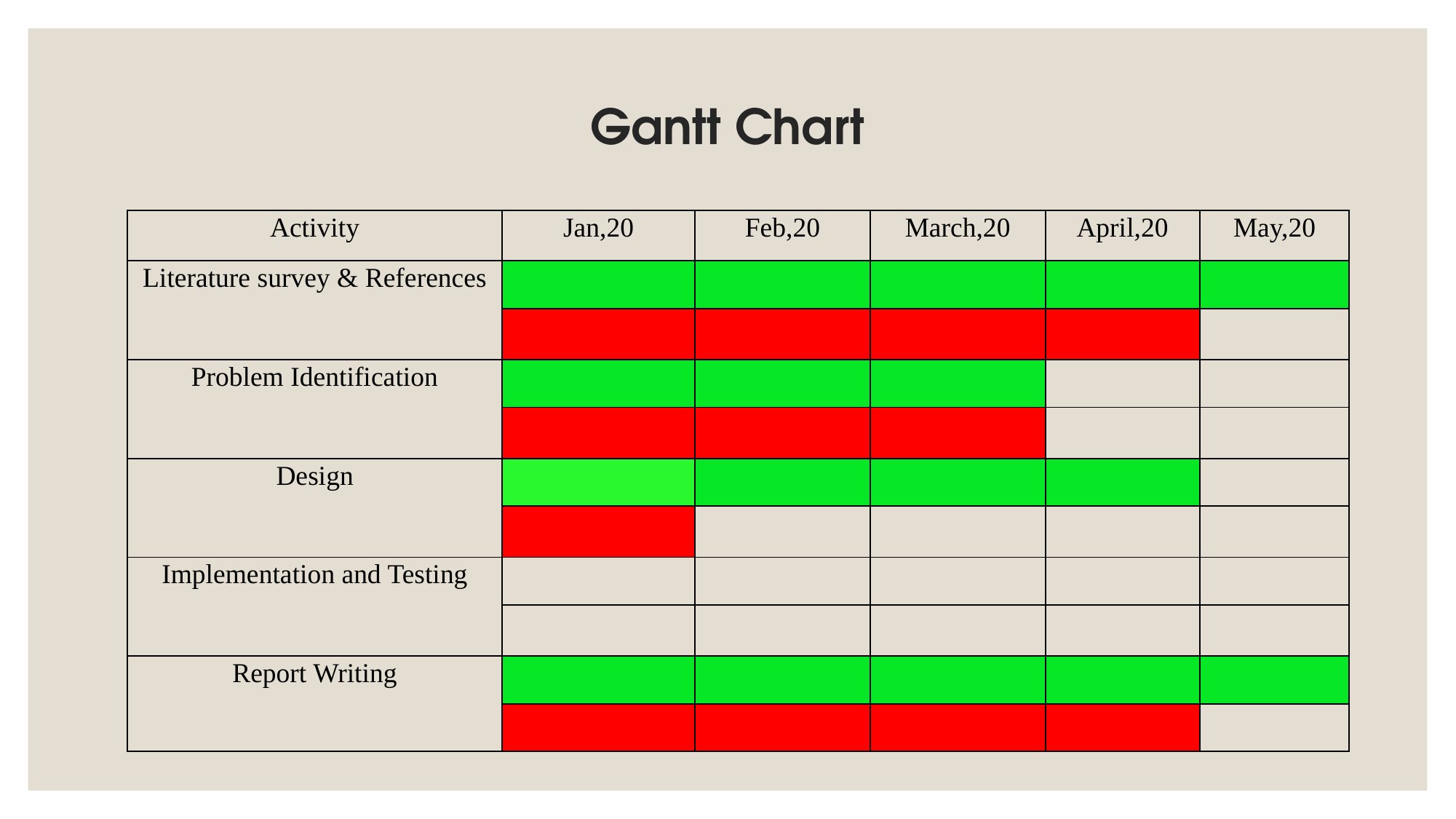

# Gantt Chart
| Activity | Jan,20 | Feb,20 | March,20 | April,20 | May,20 |
| --- | --- | --- | --- | --- | --- |
| Literature survey & References |  |  |  |  |  |
|  |  |  |  |  |  |
| Problem Identification |  |  |  |  |  |
|  |  |  |  |  |  |
| Design |  |  |  |  |  |
|  |  |  |  |  |  |
| Implementation and Testing |  |  |  |  |  |
|  |  |  |  |  |  |
| Report Writing |  |  |  |  |  |
|  |  |  |  |  |  |